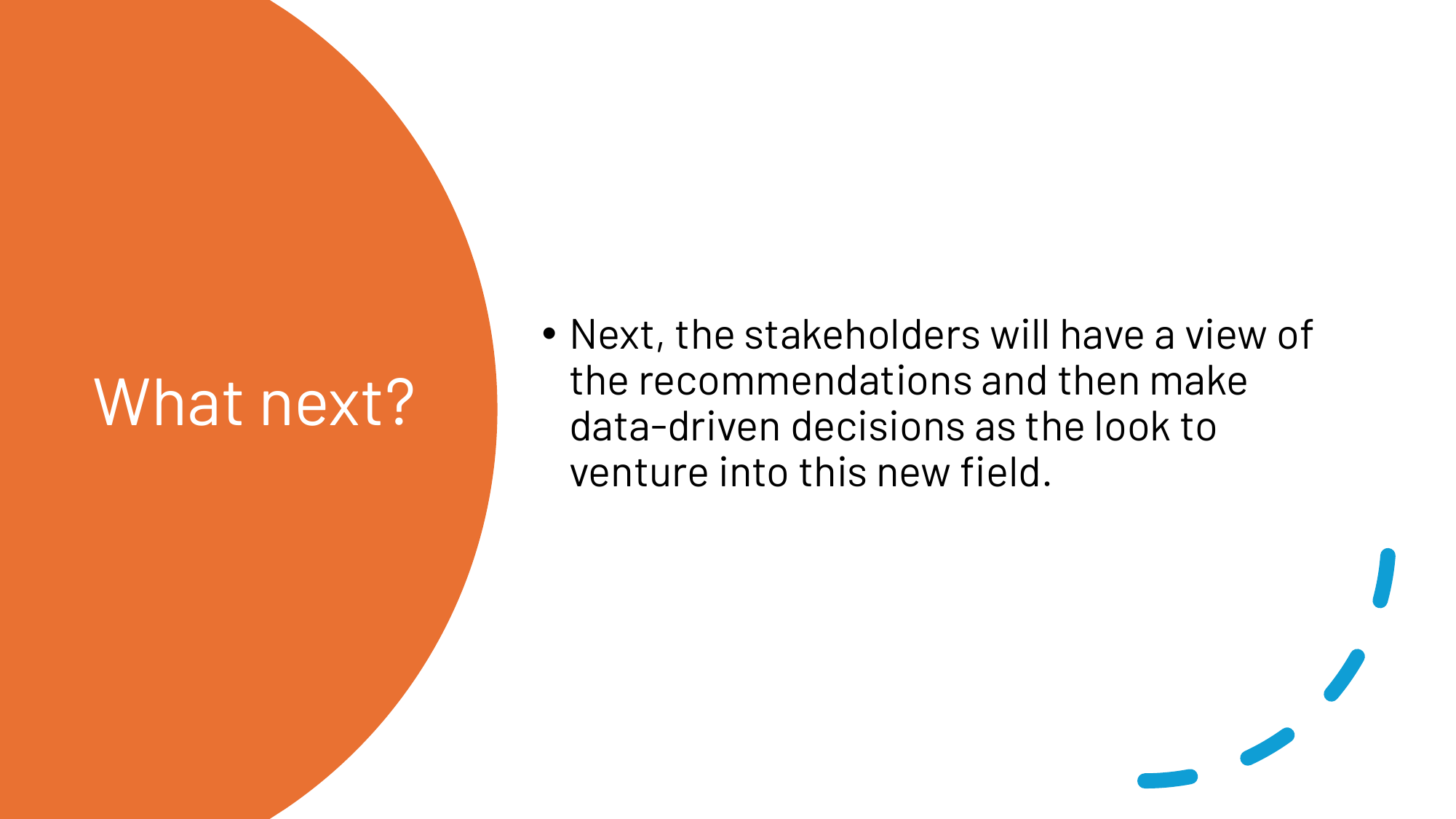

Next, the stakeholders will have a view of the recommendations and then make data-driven decisions as the look to venture into this new field.
# What next?